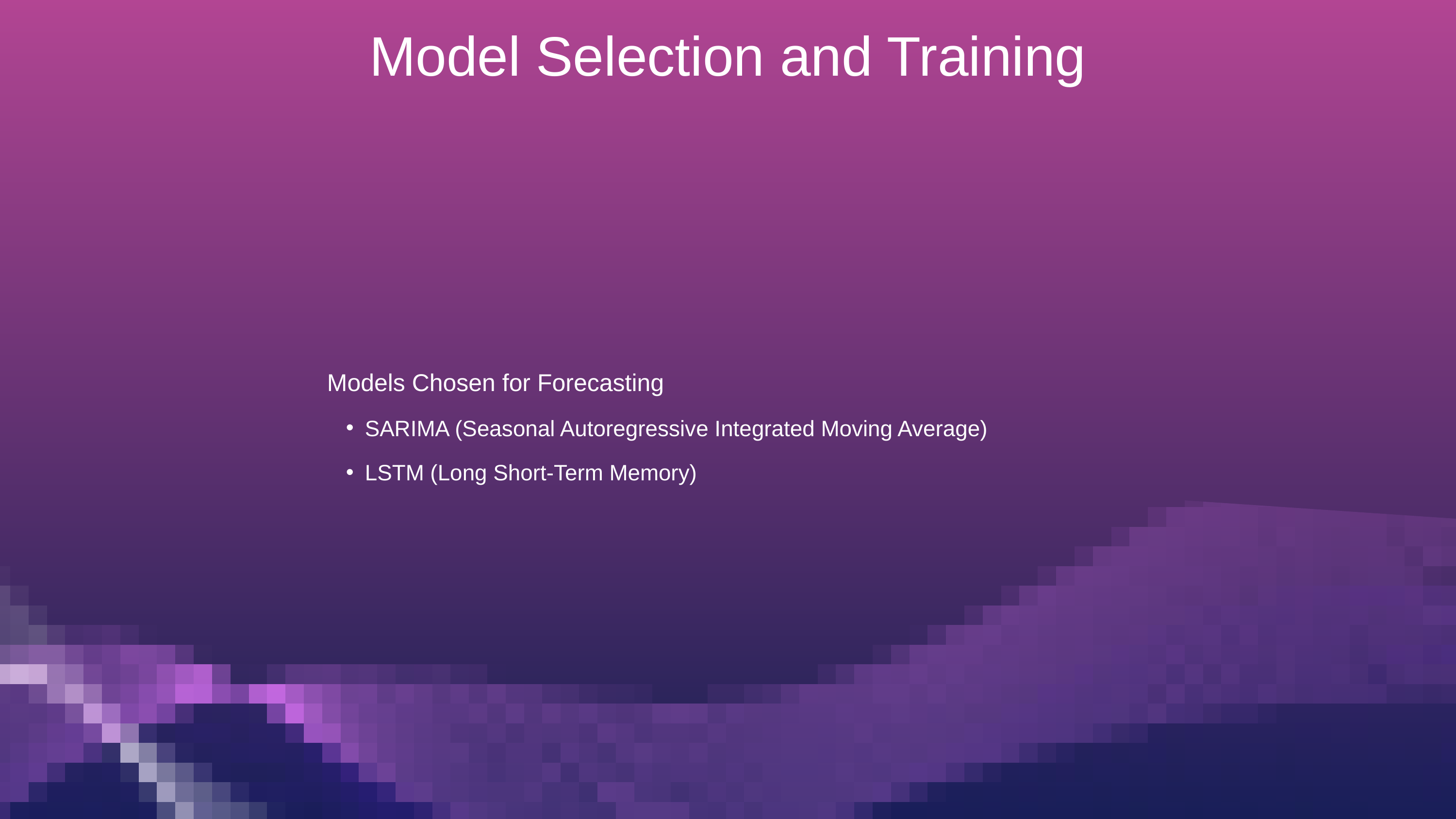

Model Selection and Training
Models Chosen for Forecasting
SARIMA (Seasonal Autoregressive Integrated Moving Average)
LSTM (Long Short-Term Memory)